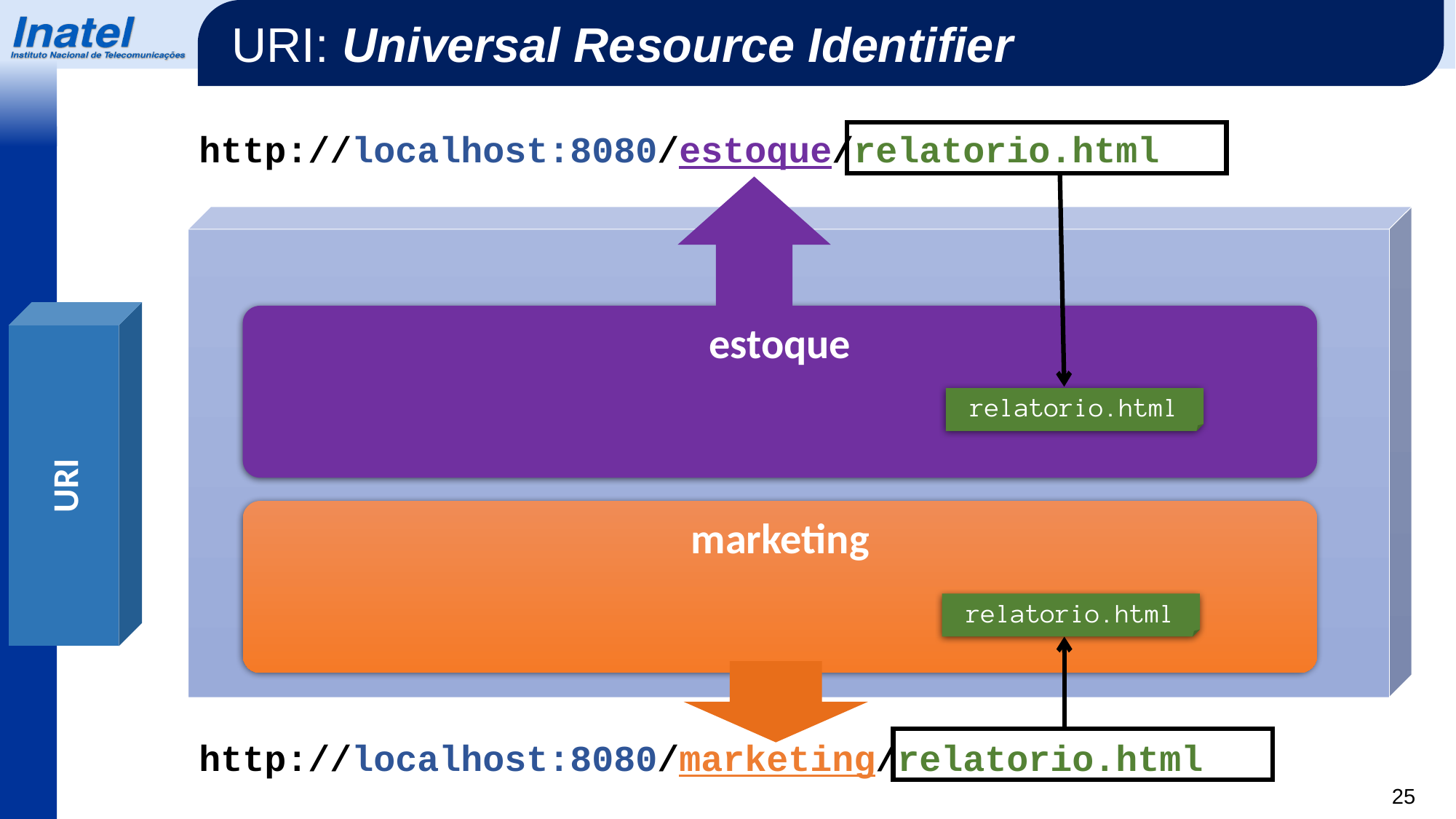

URI: Universal Resource Identifier
http://localhost:8080/estoque/relatorio.html

URI
estoque
relatorio.html
marketing
relatorio.html

http://localhost:8080/marketing/relatorio.html